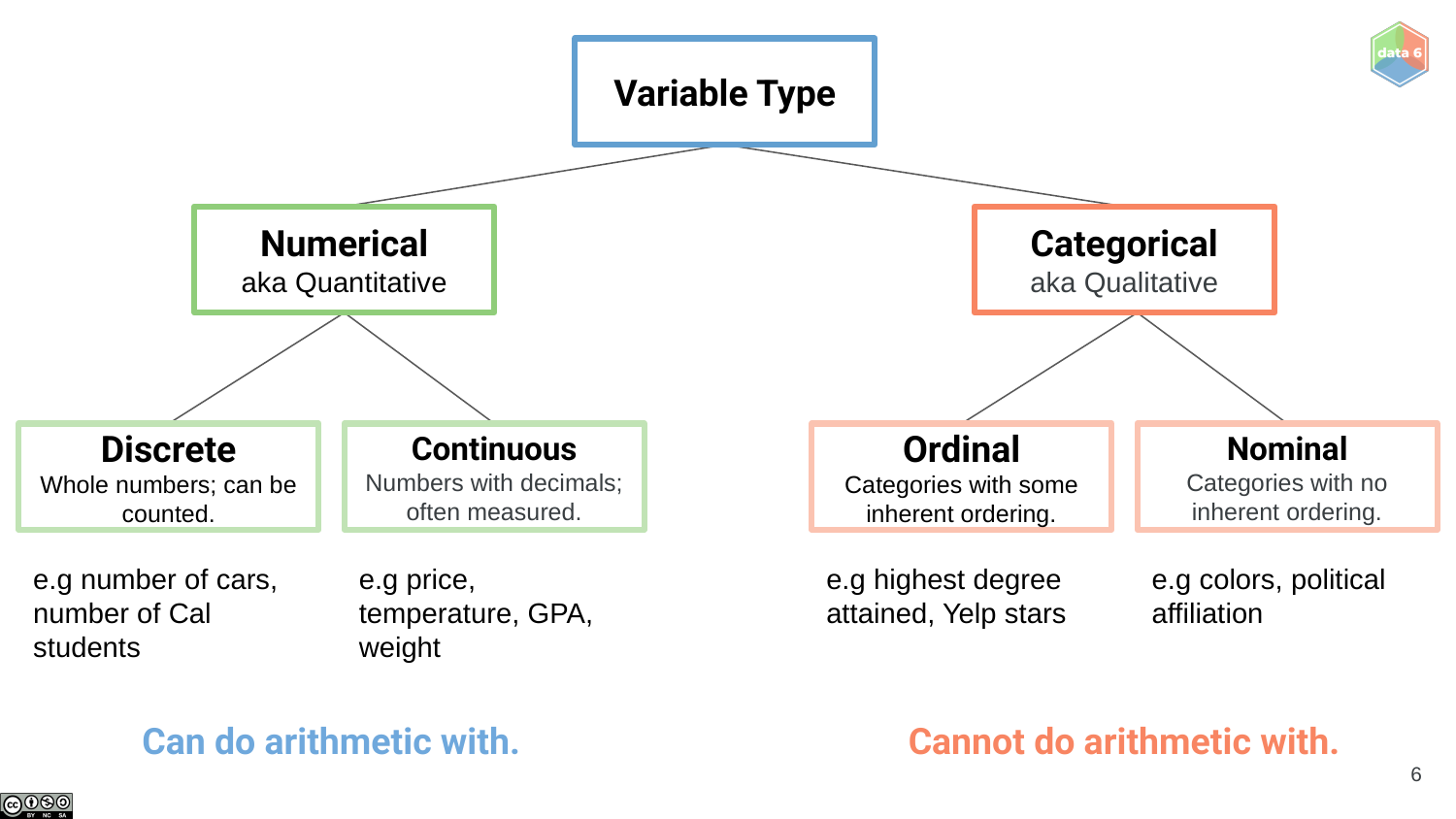

Variable Type
Numerical
aka Quantitative
Categorical
aka Qualitative
Discrete
Whole numbers; can be counted.
Continuous
Numbers with decimals; often measured.
Ordinal
Categories with some inherent ordering.
Nominal
Categories with no inherent ordering.
e.g number of cars, number of Cal students
e.g price, temperature, GPA, weight
e.g highest degree attained, Yelp stars
e.g colors, political affiliation
Can do arithmetic with.
Cannot do arithmetic with.
6